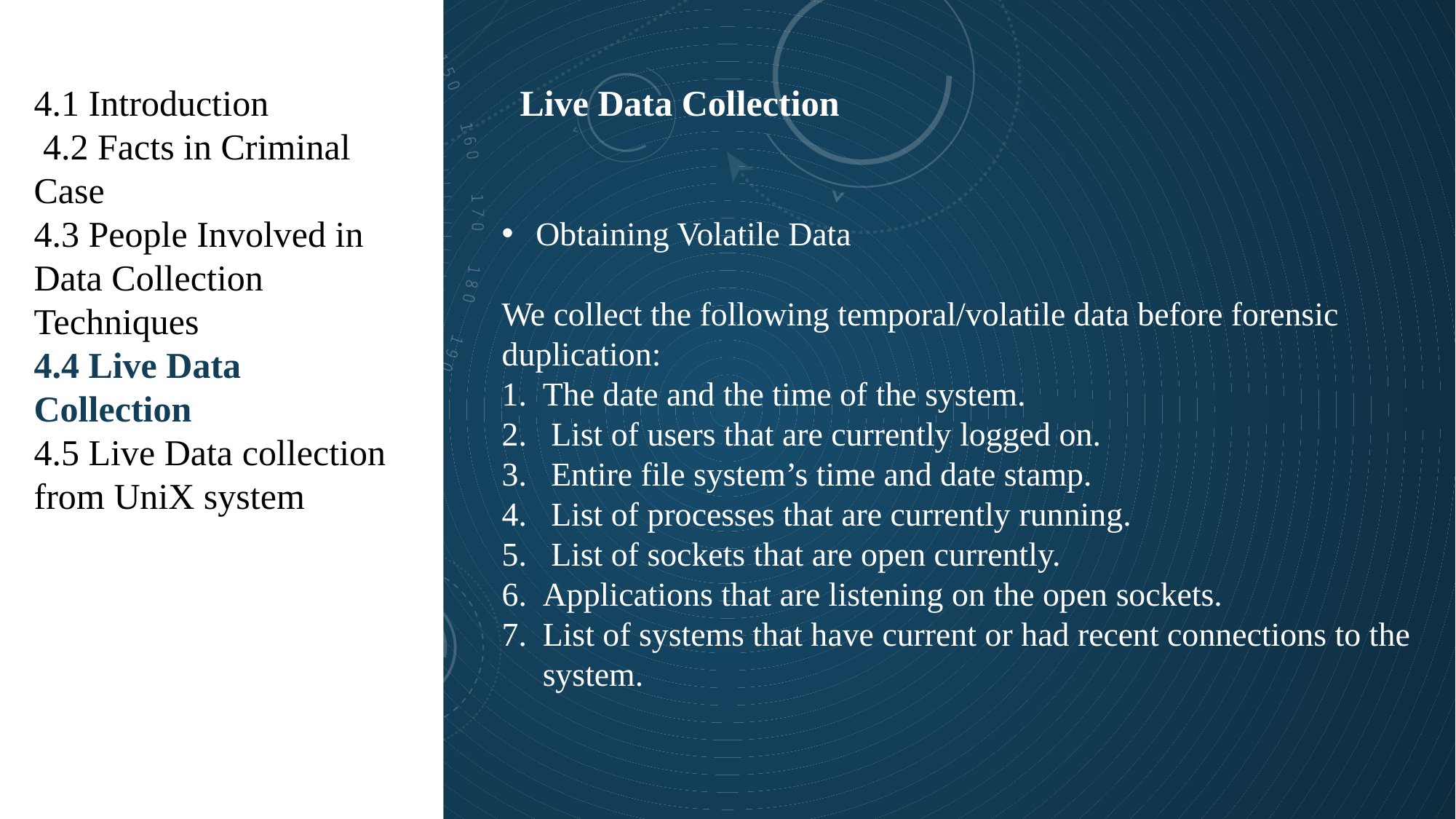

4.1 Introduction
 4.2 Facts in Criminal Case
4.3 People Involved in Data Collection Techniques
4.4 Live Data Collection
4.5 Live Data collection from UniX system
Live Data Collection
Obtaining Volatile Data

We collect the following temporal/volatile data before forensic duplication:
The date and the time of the system.
 List of users that are currently logged on.
 Entire file system’s time and date stamp.
 List of processes that are currently running.
 List of sockets that are open currently.
Applications that are listening on the open sockets.
List of systems that have current or had recent connections to the system.